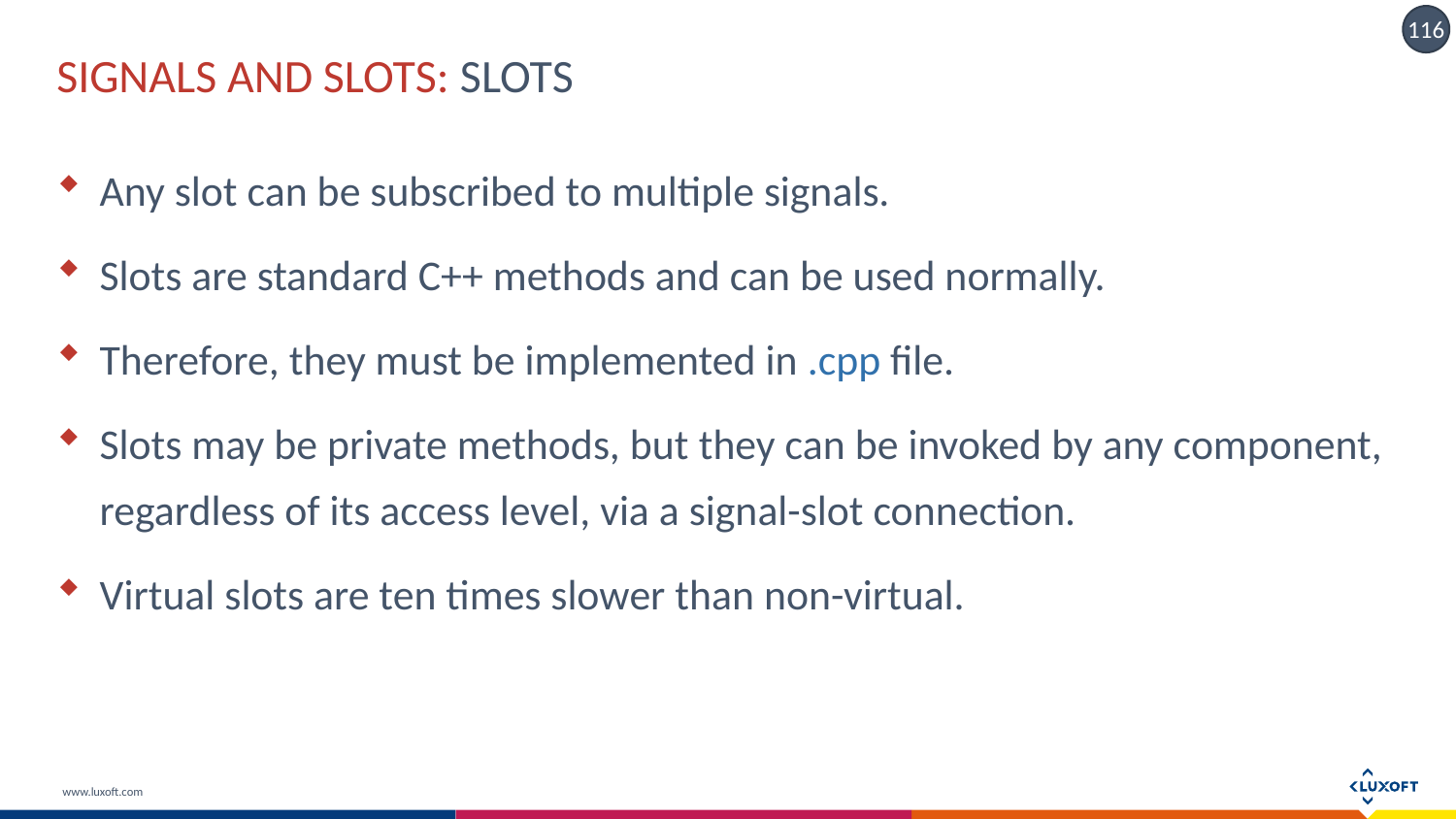

# Signals AND SLOTS: SLOTS
Any slot can be subscribed to multiple signals.
Slots are standard C++ methods and can be used normally.
Therefore, they must be implemented in .cpp file.
Slots may be private methods, but they can be invoked by any component, regardless of its access level, via a signal-slot connection.
Virtual slots are ten times slower than non-virtual.